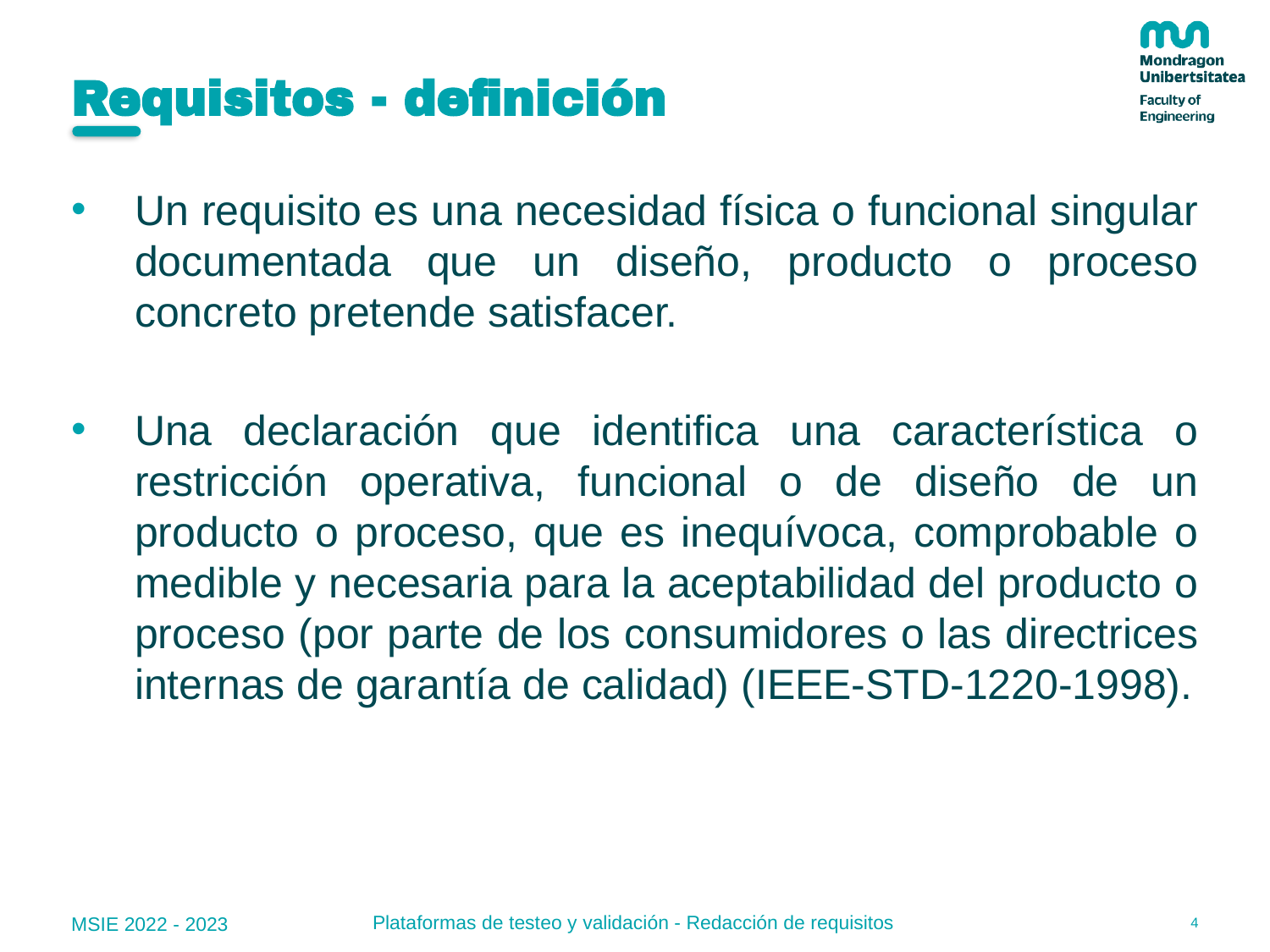

# Requisitos - definición
Un requisito es una necesidad física o funcional singular documentada que un diseño, producto o proceso concreto pretende satisfacer.

Una declaración que identifica una característica o restricción operativa, funcional o de diseño de un producto o proceso, que es inequívoca, comprobable o medible y necesaria para la aceptabilidad del producto o proceso (por parte de los consumidores o las directrices internas de garantía de calidad) (IEEE-STD-1220-1998).

4
Plataformas de testeo y validación - Redacción de requisitos
MSIE 2022 - 2023